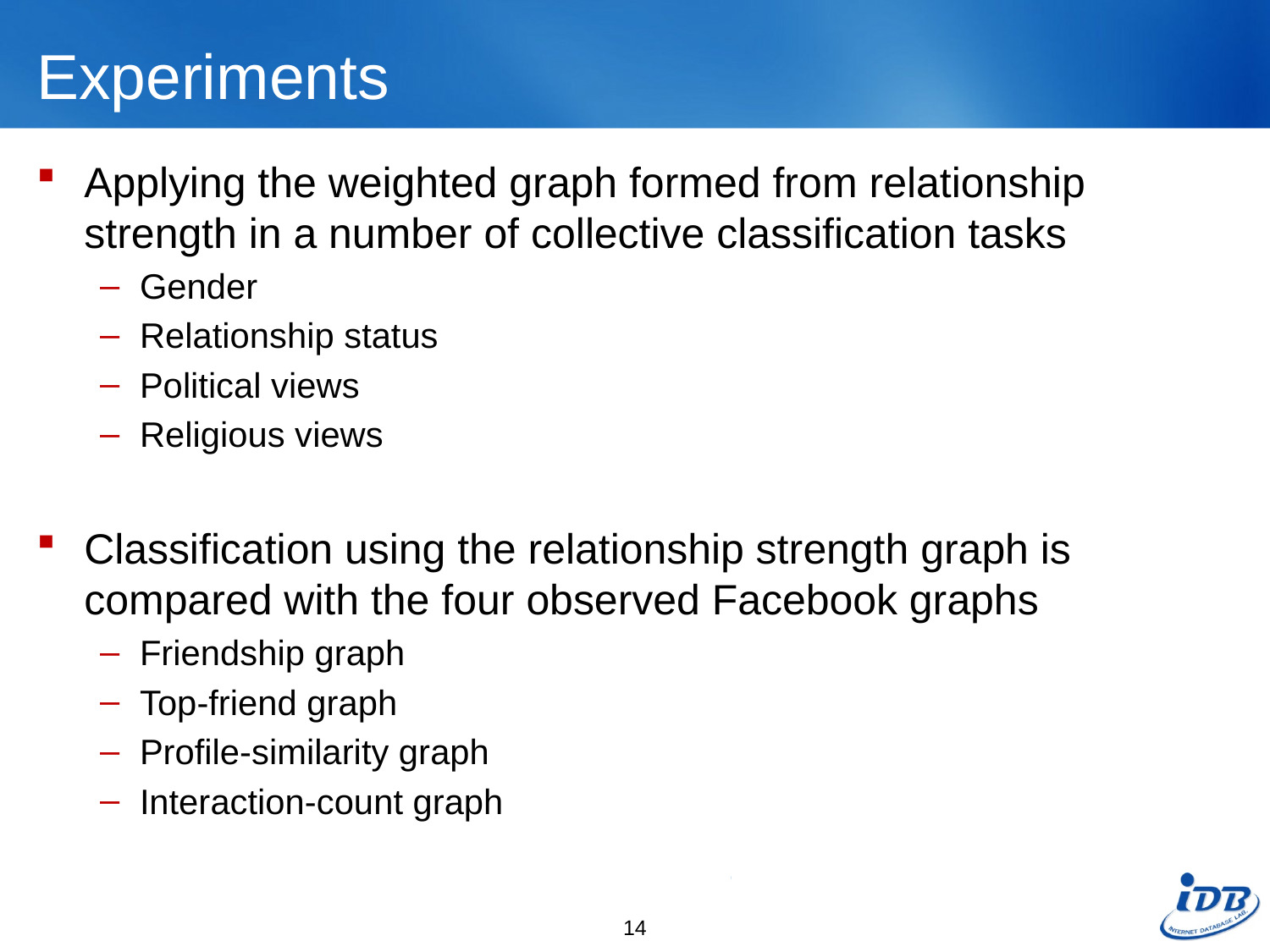

# Experiments
Applying the weighted graph formed from relationship strength in a number of collective classification tasks
Gender
Relationship status
Political views
Religious views

Classification using the relationship strength graph is compared with the four observed Facebook graphs
Friendship graph
Top-friend graph
Profile-similarity graph
Interaction-count graph
14